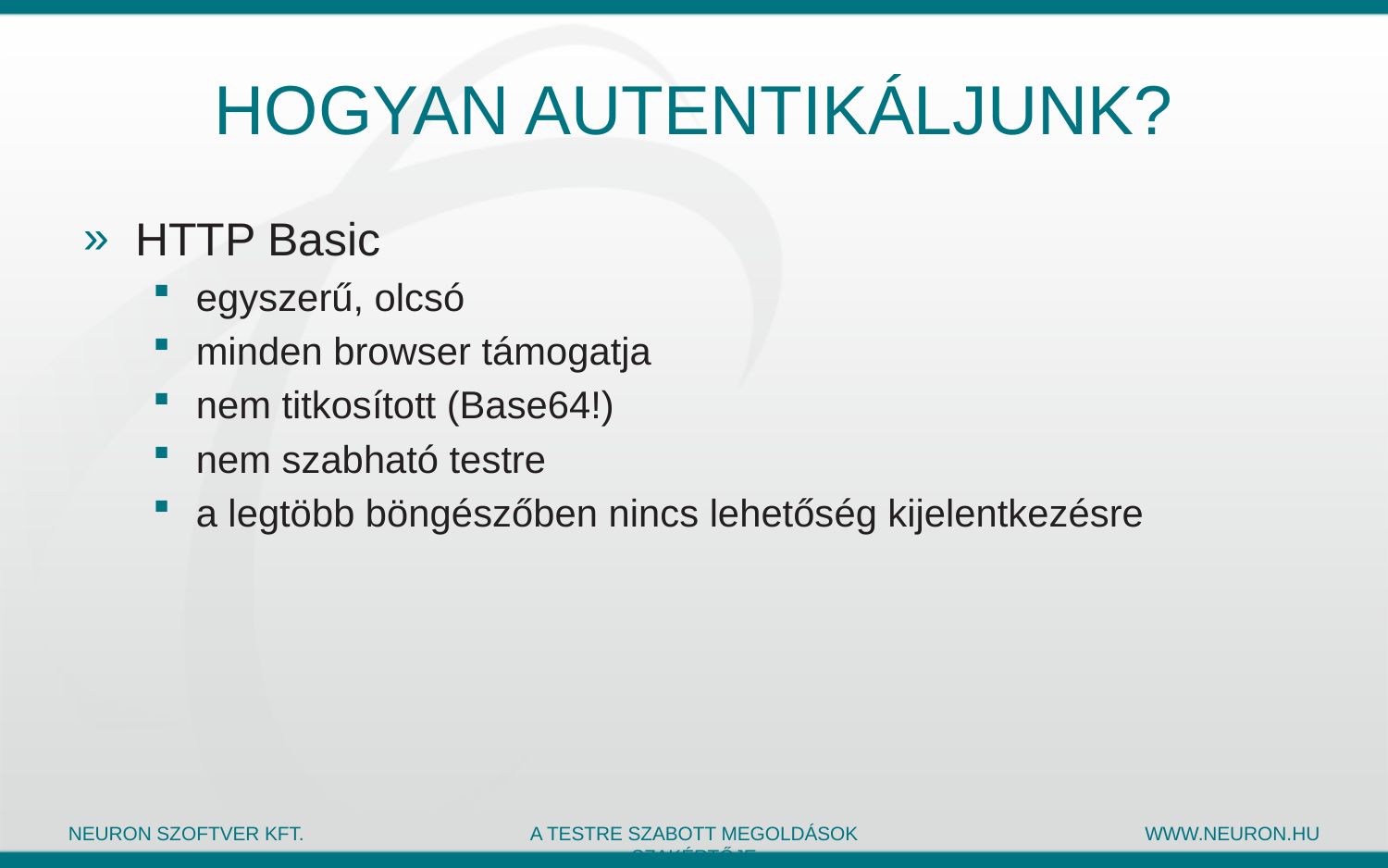

# Hogyan autentikáljunk?
HTTP Basic
egyszerű, olcsó
minden browser támogatja
nem titkosított (Base64!)
nem szabható testre
a legtöbb böngészőben nincs lehetőség kijelentkezésre